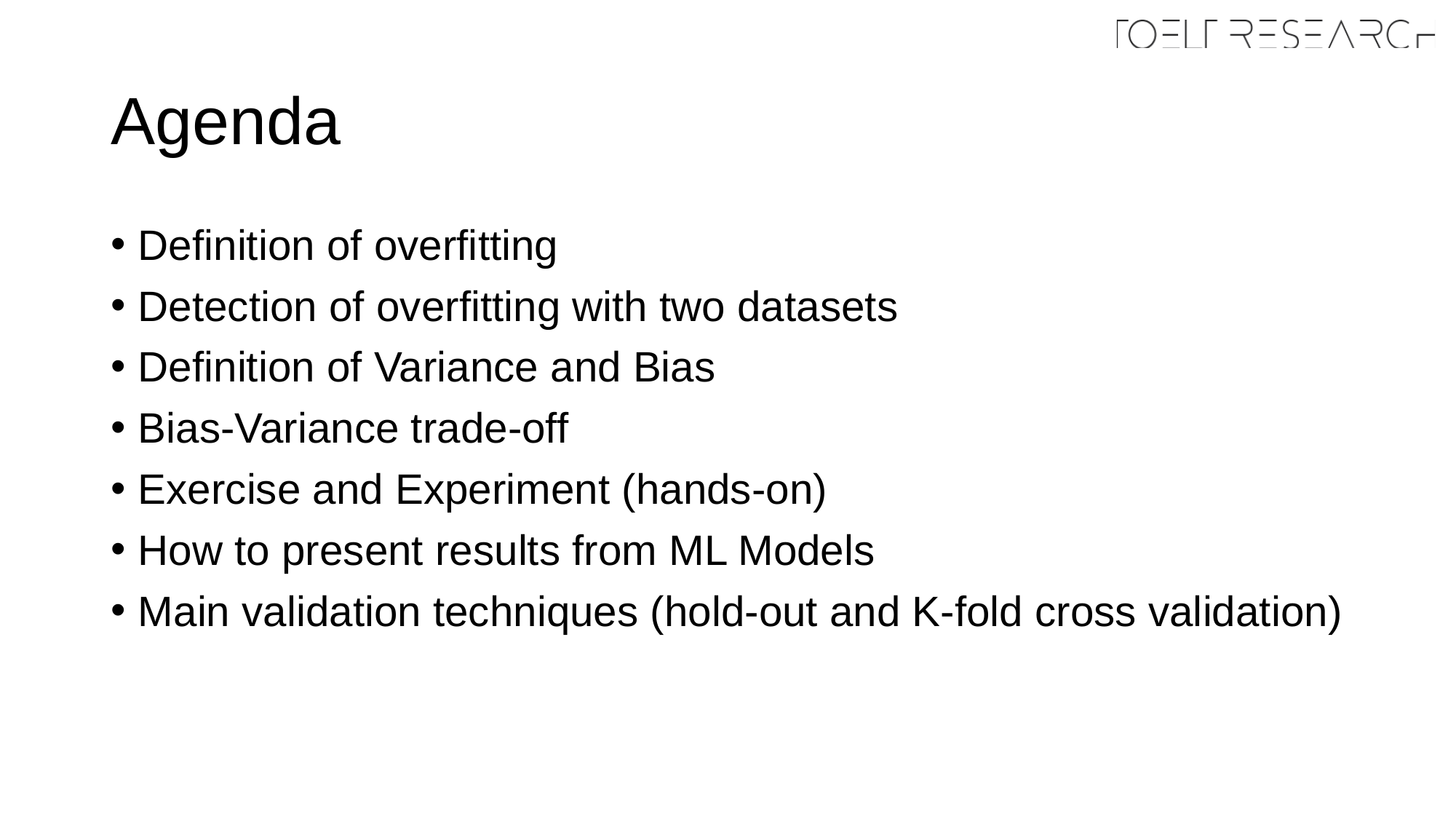

# Agenda
Definition of overfitting
Detection of overfitting with two datasets
Definition of Variance and Bias
Bias-Variance trade-off
Exercise and Experiment (hands-on)
How to present results from ML Models
Main validation techniques (hold-out and K-fold cross validation)